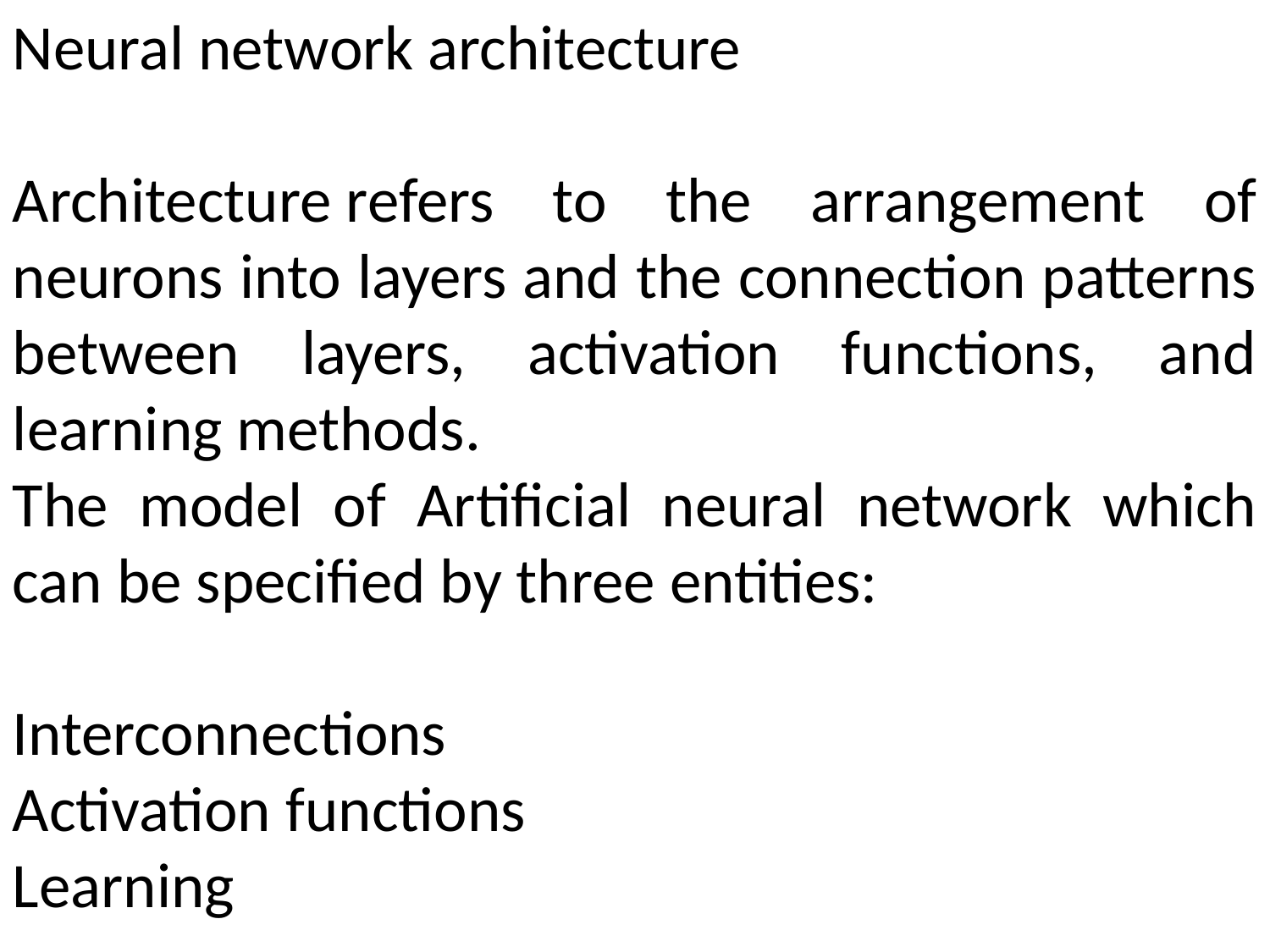

Neural network architecture

Architecture refers to the arrangement of neurons into layers and the connection patterns between layers, activation functions, and learning methods.
The model of Artificial neural network which can be specified by three entities:

Interconnections
Activation functions
Learning